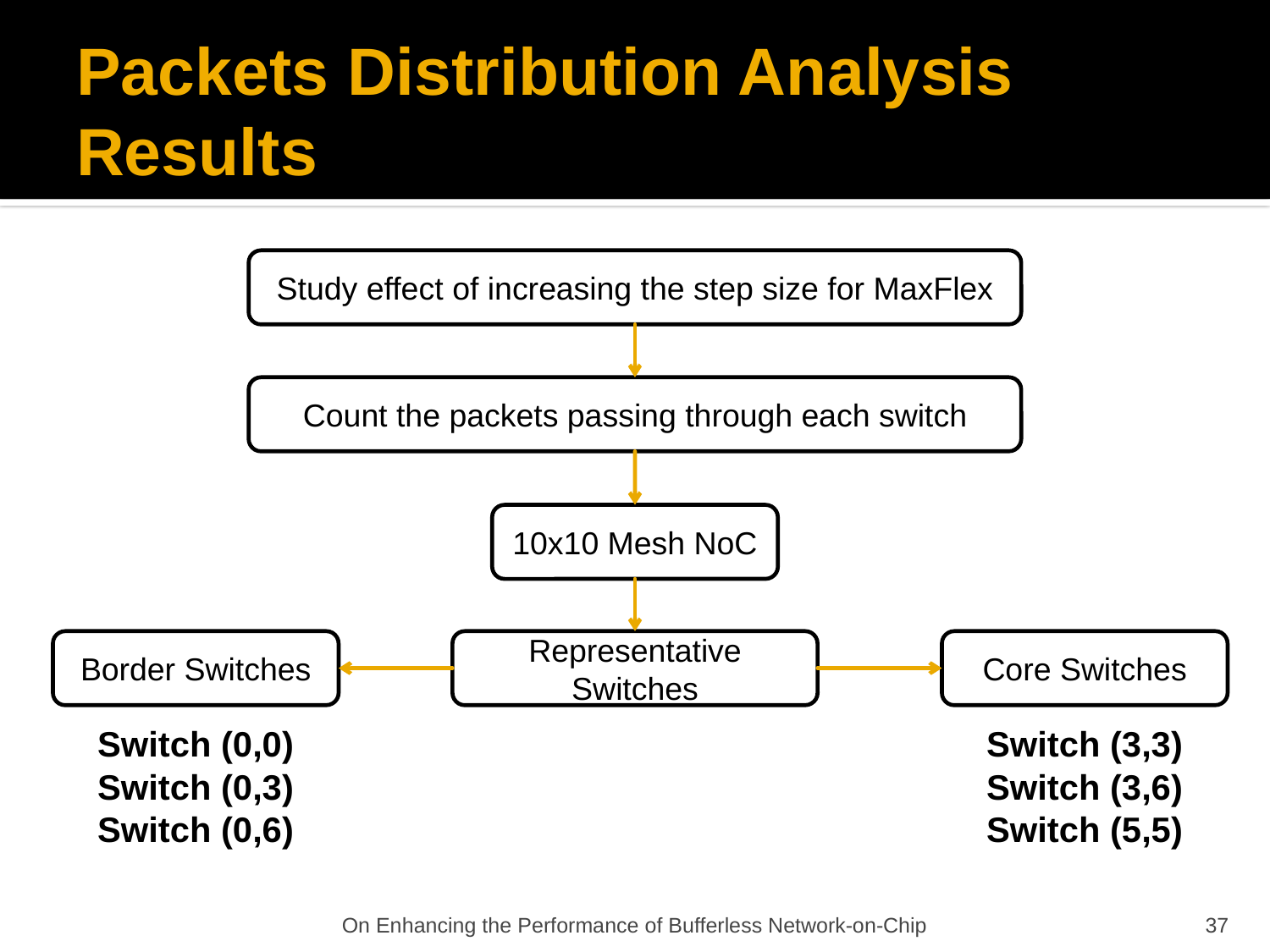

# Packets Distribution Analysis Results
Study effect of increasing the step size for MaxFlex
Count the packets passing through each switch
10x10 Mesh NoC
Border Switches
Representative Switches
Core Switches
Switch (3,3)
Switch (3,6)
Switch (5,5)
Switch (0,0)
Switch (0,3)
Switch (0,6)
On Enhancing the Performance of Bufferless Network-on-Chip
37